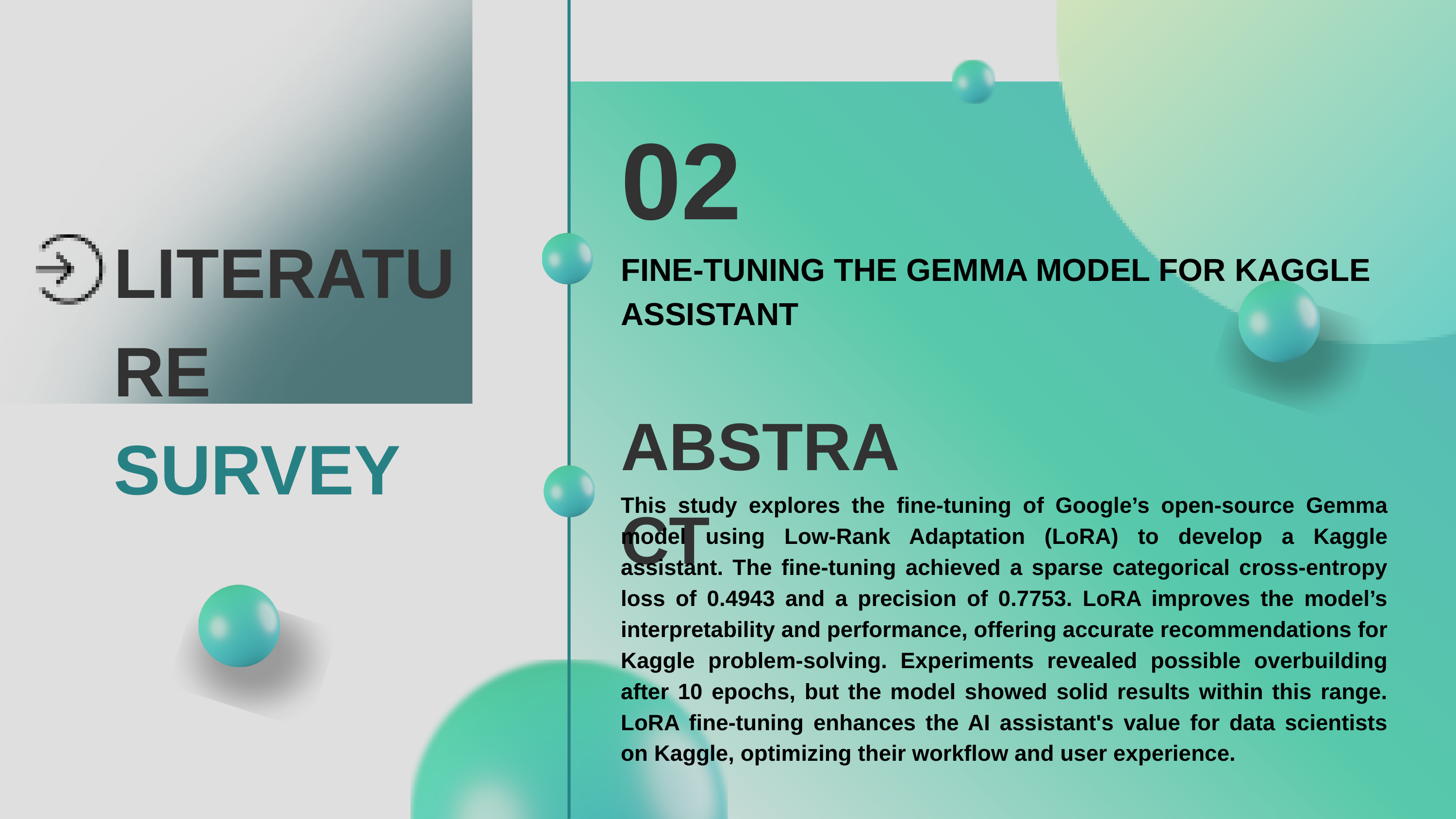

02
LITERATURE
SURVEY

FINE-TUNING THE GEMMA MODEL FOR KAGGLE ASSISTANT

ABSTRACT

This study explores the fine-tuning of Google’s open-source Gemma model using Low-Rank Adaptation (LoRA) to develop a Kaggle assistant. The fine-tuning achieved a sparse categorical cross-entropy loss of 0.4943 and a precision of 0.7753. LoRA improves the model’s interpretability and performance, offering accurate recommendations for Kaggle problem-solving. Experiments revealed possible overbuilding after 10 epochs, but the model showed solid results within this range. LoRA fine-tuning enhances the AI assistant's value for data scientists on Kaggle, optimizing their workflow and user experience.